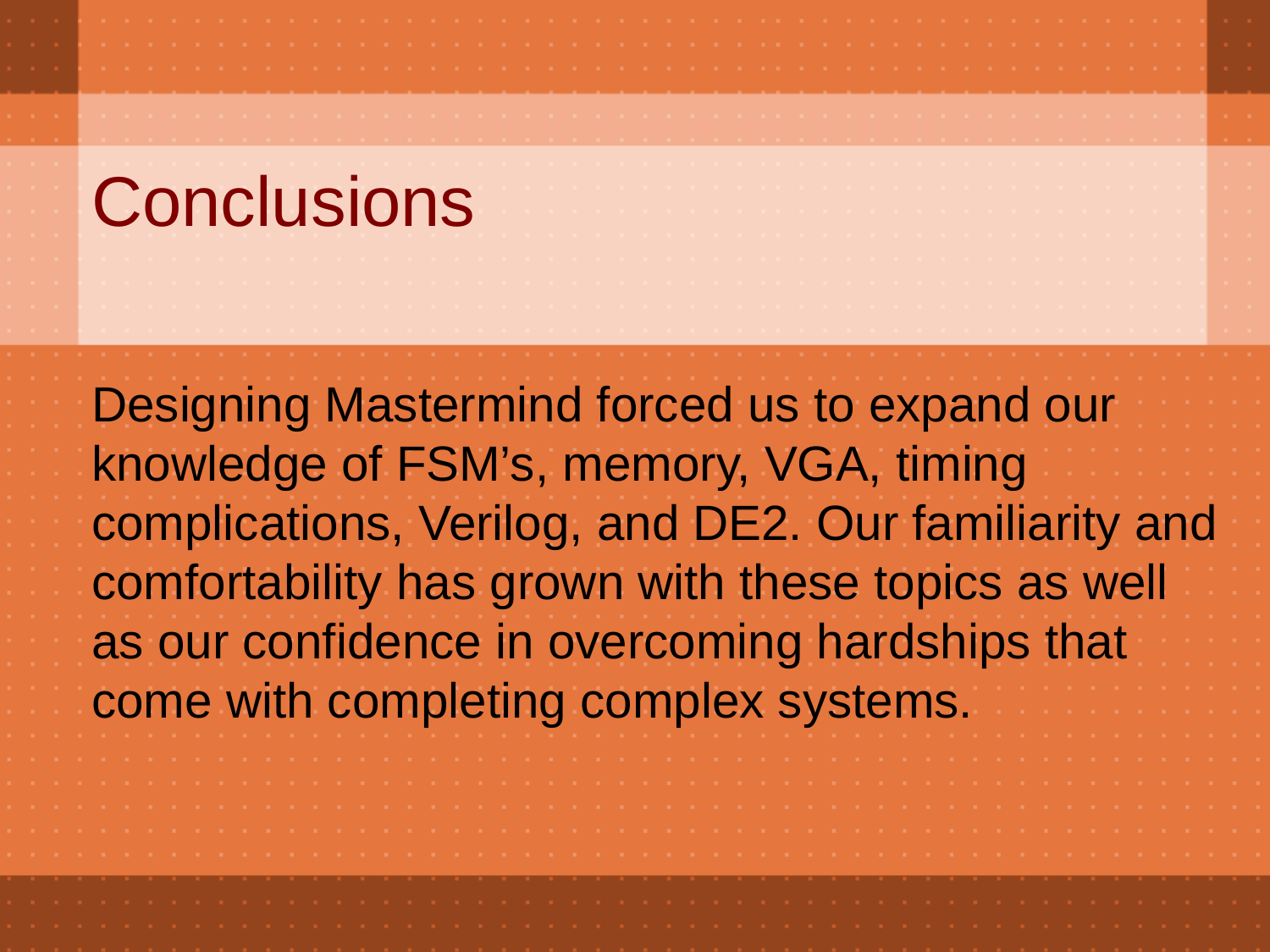

# Conclusions
Designing Mastermind forced us to expand our knowledge of FSM’s, memory, VGA, timing complications, Verilog, and DE2. Our familiarity and comfortability has grown with these topics as well as our confidence in overcoming hardships that come with completing complex systems.